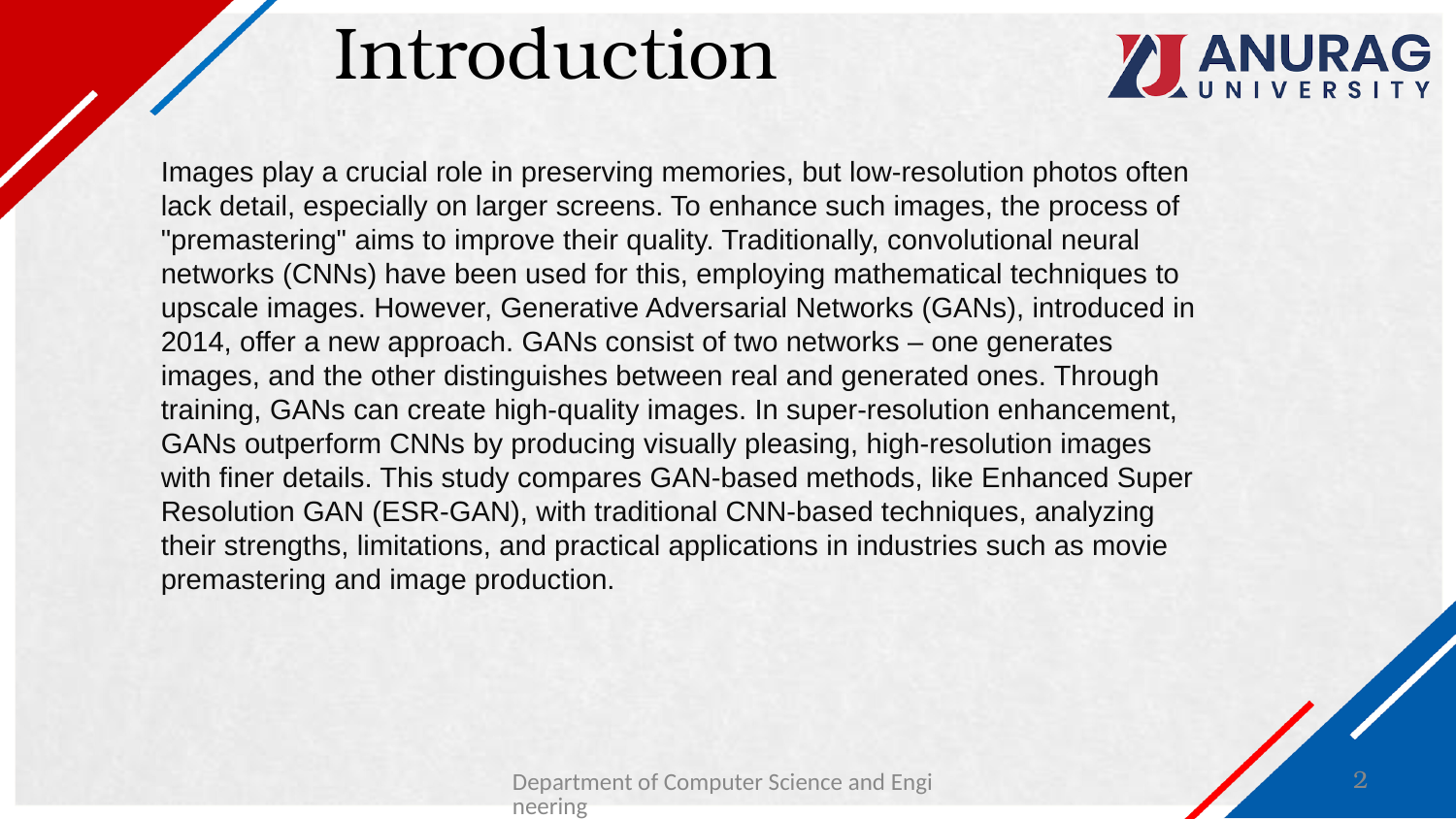

# Introduction
Images play a crucial role in preserving memories, but low-resolution photos often lack detail, especially on larger screens. To enhance such images, the process of "premastering" aims to improve their quality. Traditionally, convolutional neural networks (CNNs) have been used for this, employing mathematical techniques to upscale images. However, Generative Adversarial Networks (GANs), introduced in 2014, offer a new approach. GANs consist of two networks – one generates images, and the other distinguishes between real and generated ones. Through training, GANs can create high-quality images. In super-resolution enhancement, GANs outperform CNNs by producing visually pleasing, high-resolution images with finer details. This study compares GAN-based methods, like Enhanced Super Resolution GAN (ESR-GAN), with traditional CNN-based techniques, analyzing their strengths, limitations, and practical applications in industries such as movie premastering and image production.

Department of Computer Science and Engineering
2